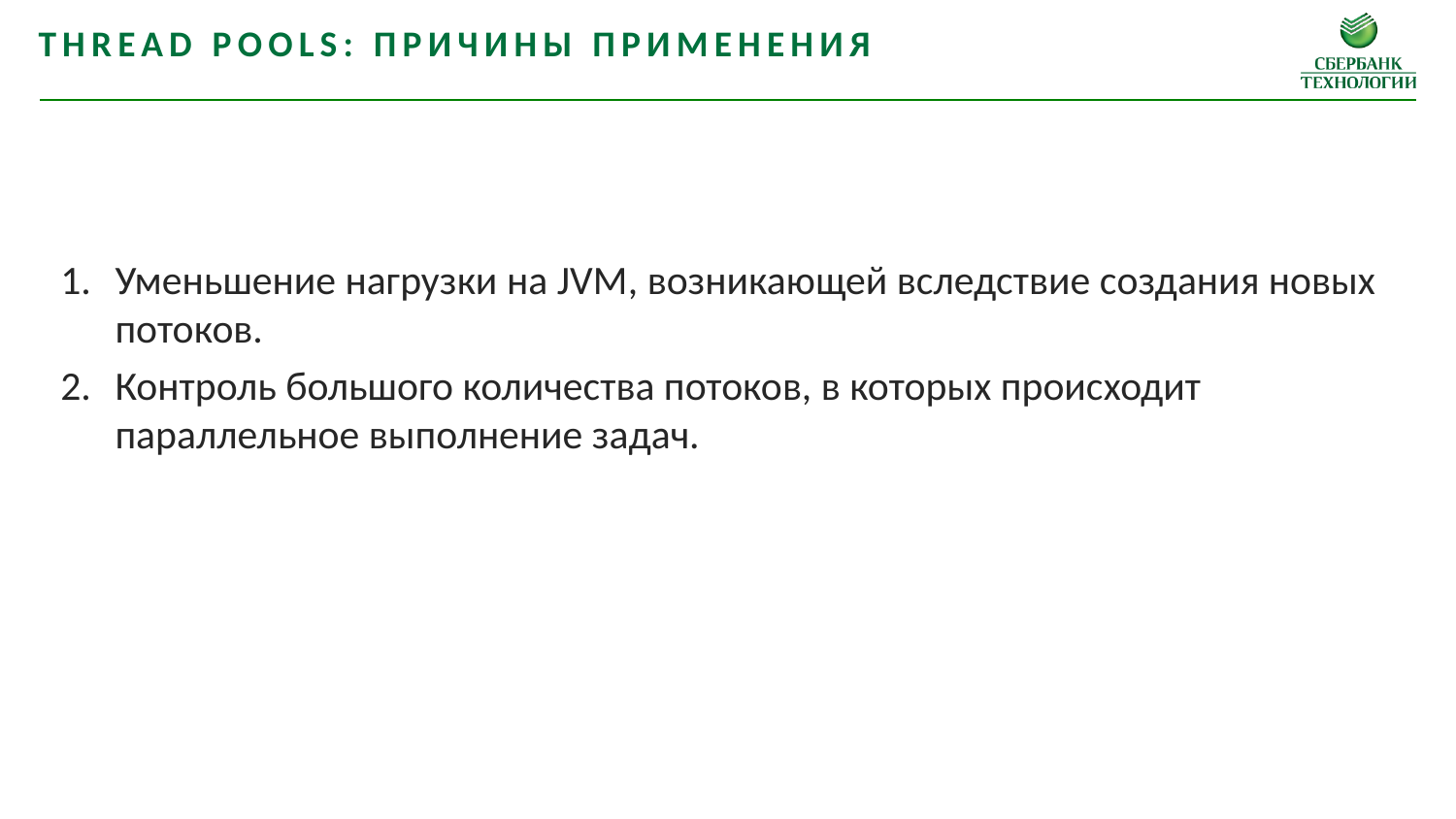

Thread pools: Причины применения

Уменьшение нагрузки на JVM, возникающей вследствие создания новых потоков.
Контроль большого количества потоков, в которых происходит параллельное выполнение задач.